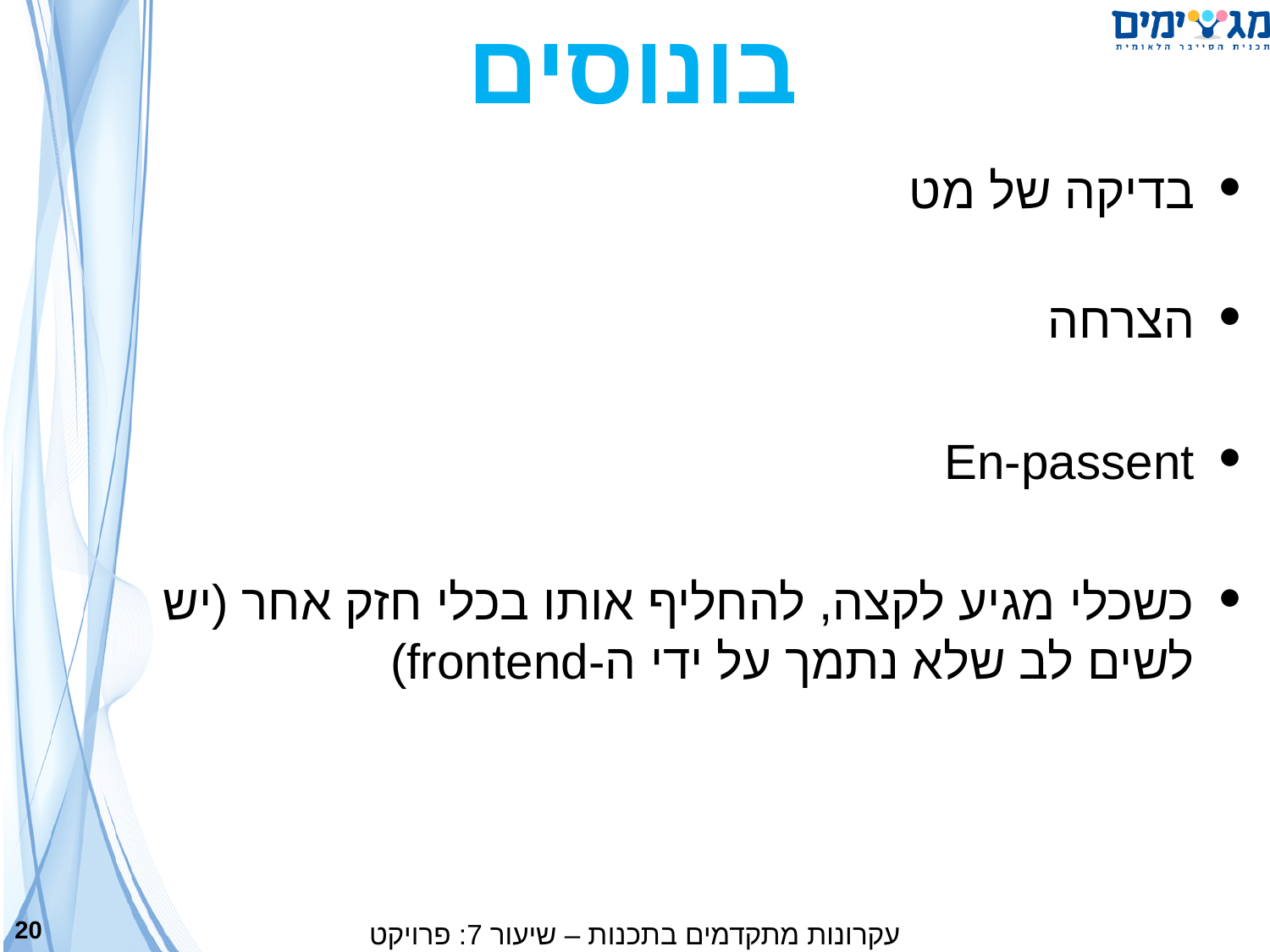

בונוסים
בדיקה של מט

הצרחה

En-passent

כשכלי מגיע לקצה, להחליף אותו בכלי חזק אחר (יש לשים לב שלא נתמך על ידי ה-frontend)